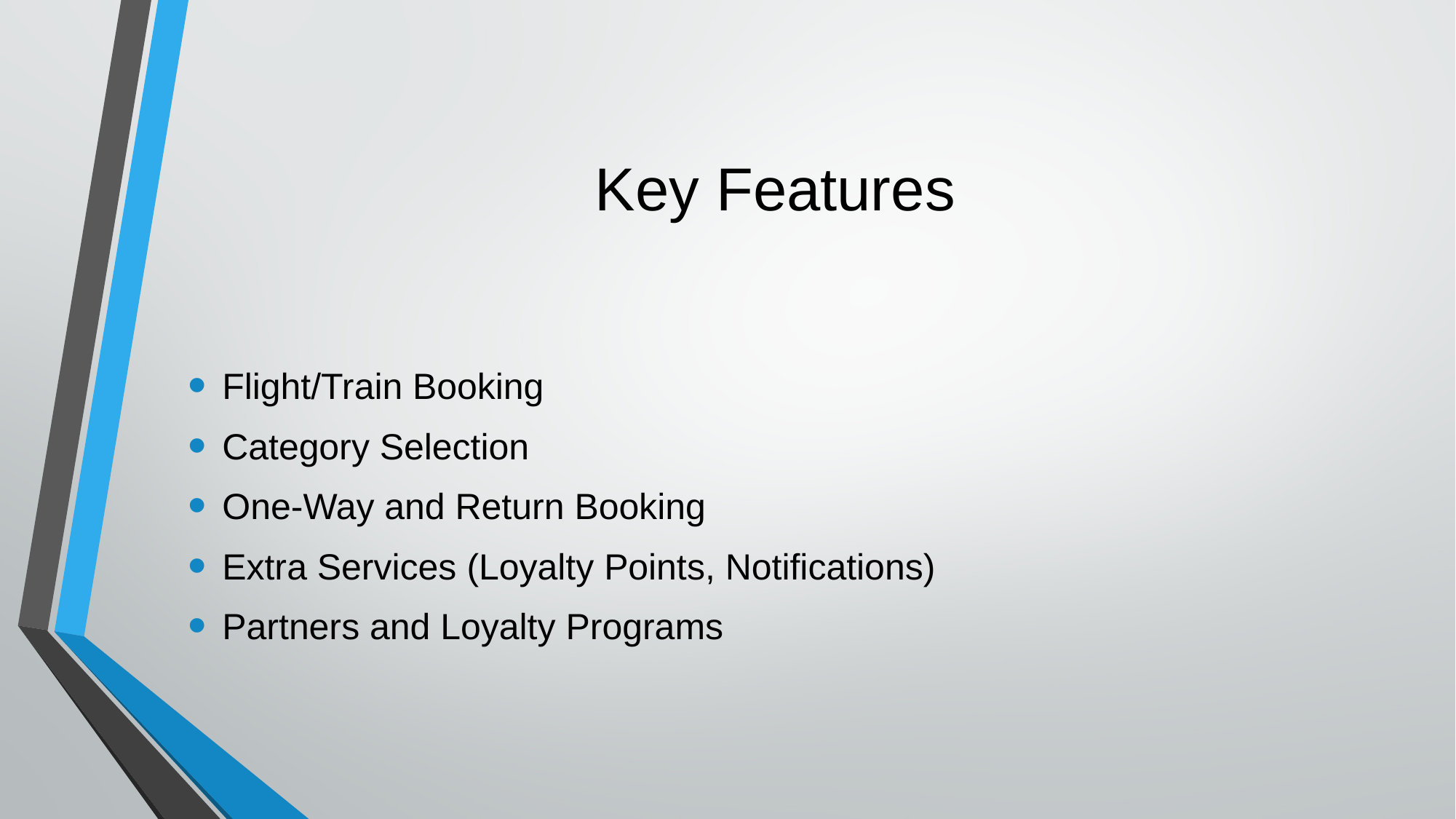

# Key Features
Flight/Train Booking
Category Selection
One-Way and Return Booking
Extra Services (Loyalty Points, Notifications)
Partners and Loyalty Programs